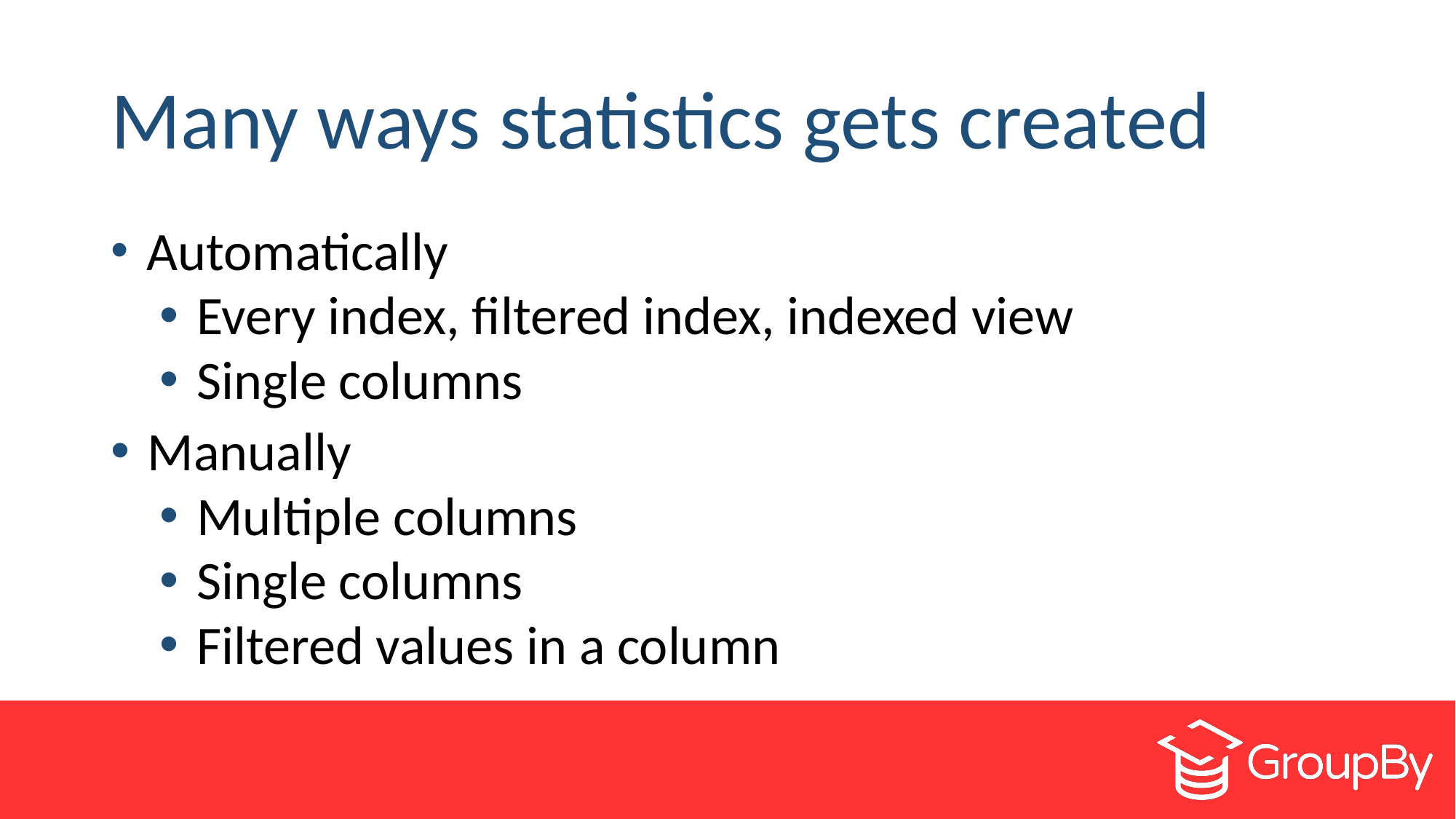

# Many ways statistics gets created
 Automatically
 Every index, filtered index, indexed view
 Single columns
 Manually
 Multiple columns
 Single columns
 Filtered values in a column